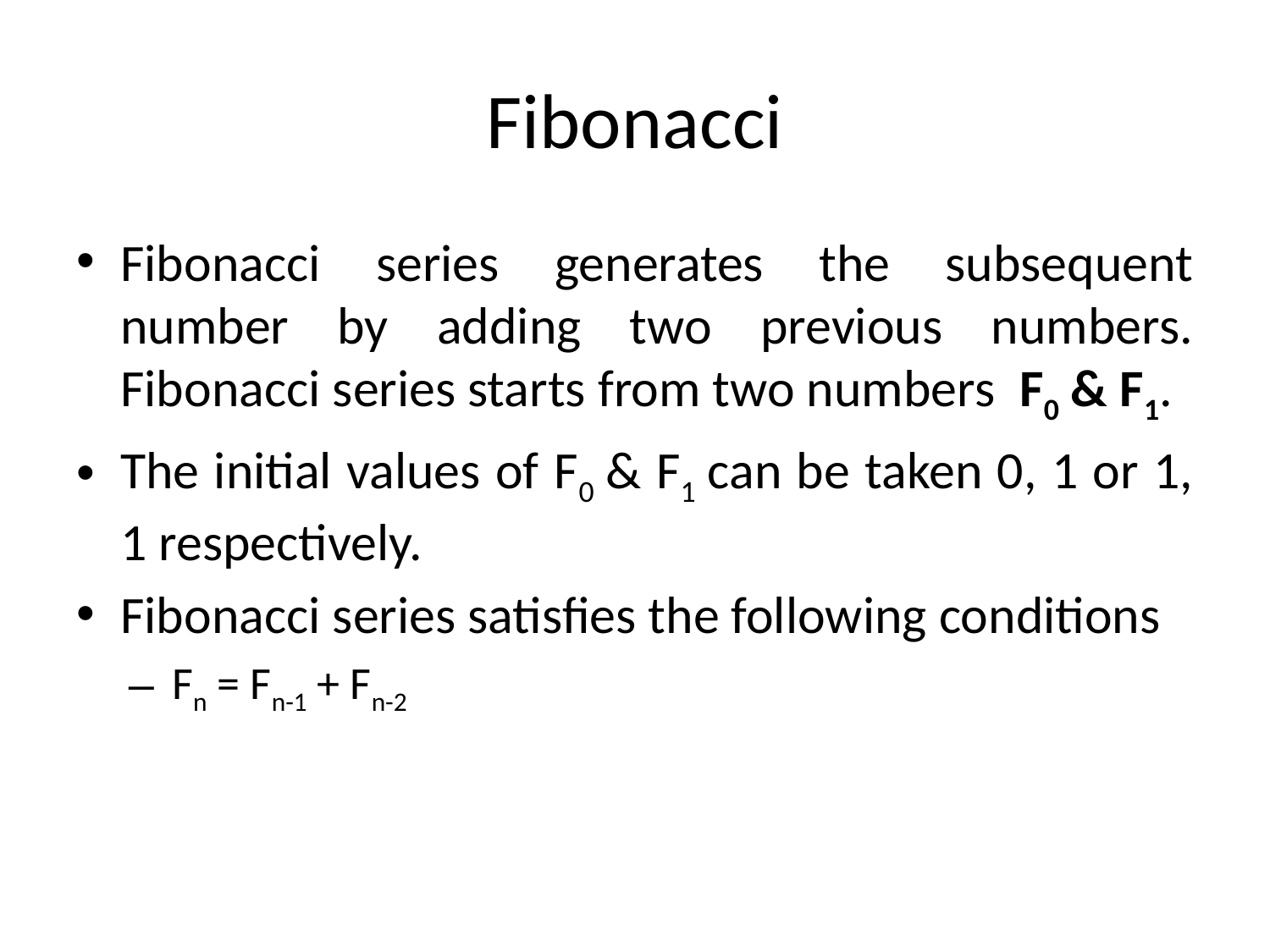

# Fibonacci
Fibonacci series generates the subsequent number by adding two previous numbers. Fibonacci series starts from two numbers  F0 & F1.
The initial values of F0 & F1 can be taken 0, 1 or 1, 1 respectively.
Fibonacci series satisfies the following conditions
Fn = Fn-1 + Fn-2